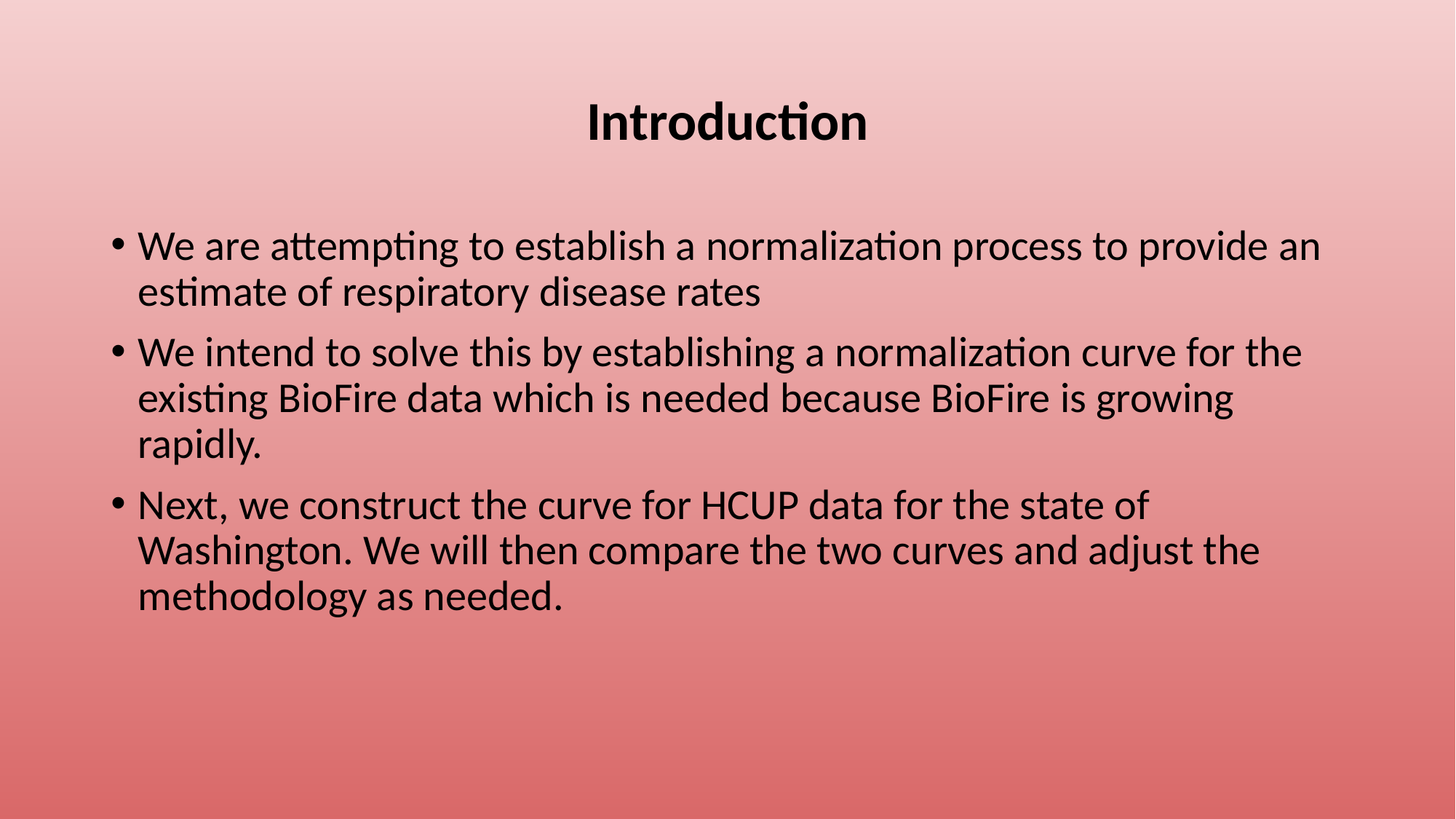

# Introduction
We are attempting to establish a normalization process to provide an estimate of respiratory disease rates
We intend to solve this by establishing a normalization curve for the existing BioFire data which is needed because BioFire is growing rapidly.
Next, we construct the curve for HCUP data for the state of Washington. We will then compare the two curves and adjust the methodology as needed.